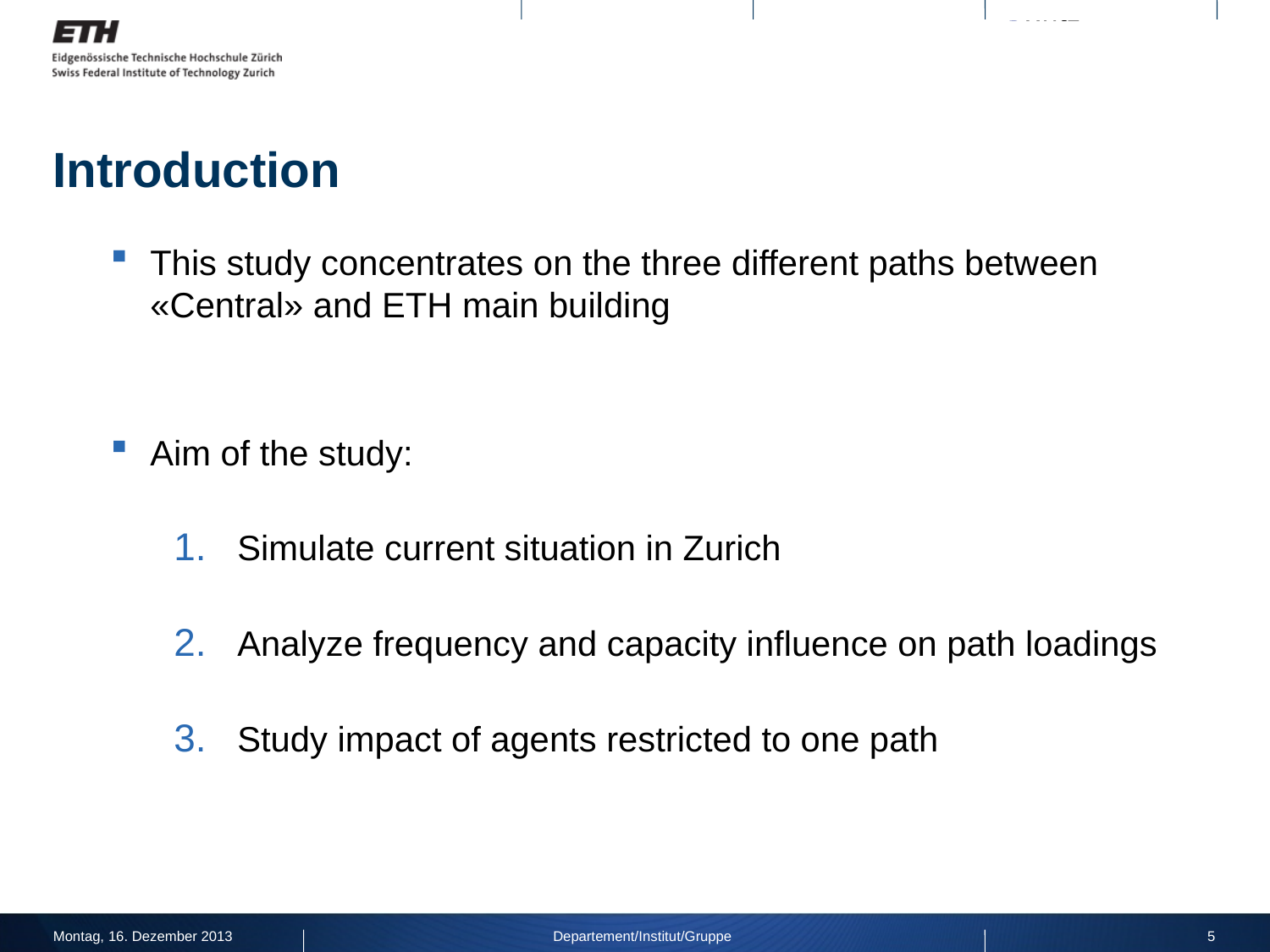

# Introduction
This study concentrates on the three different paths between «Central» and ETH main building

Aim of the study:
Simulate current situation in Zurich
Analyze frequency and capacity influence on path loadings
Study impact of agents restricted to one path

Montag, 16. Dezember 2013
Departement/Institut/Gruppe
5